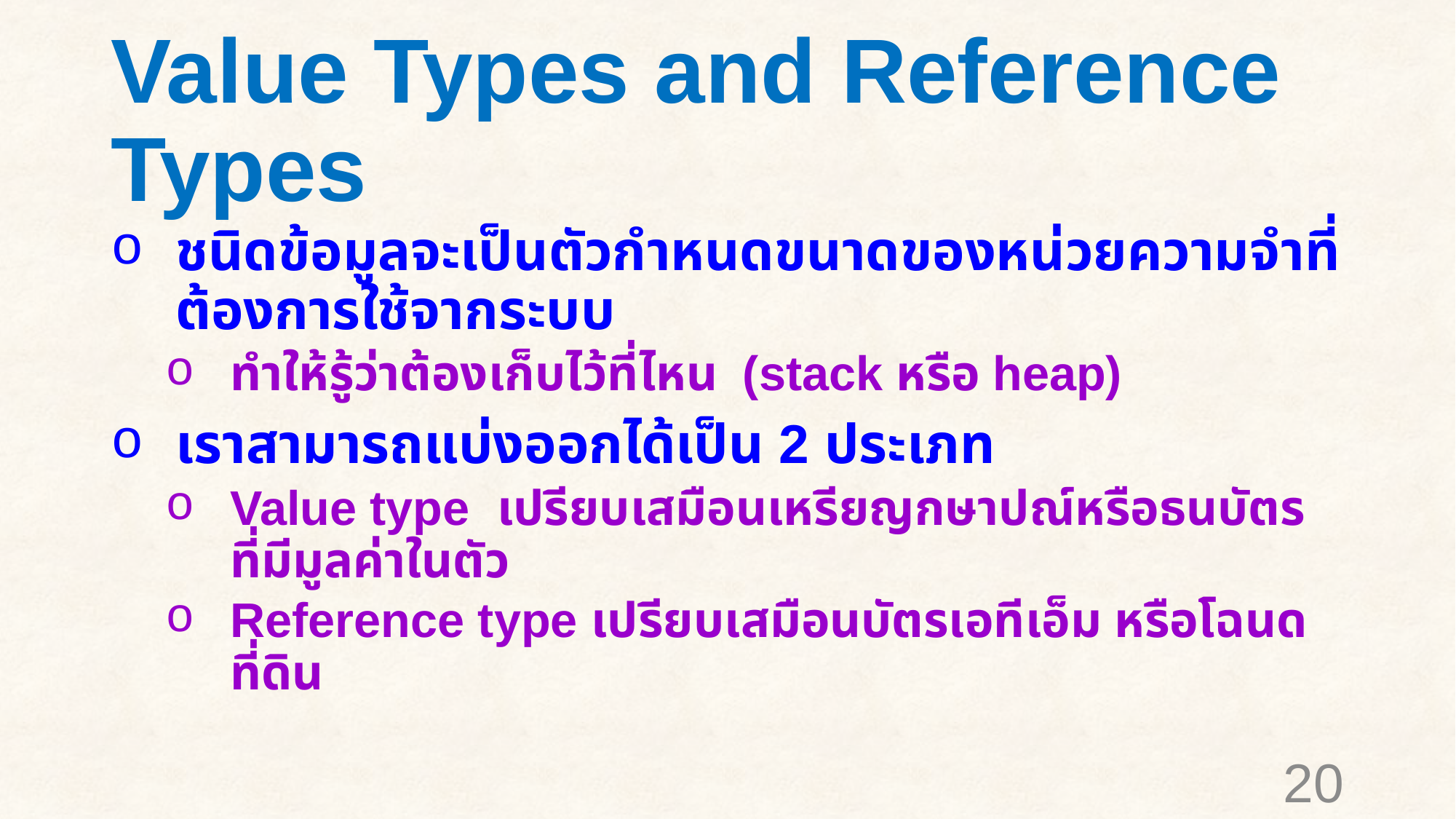

# Value Types and Reference Types
ชนิดข้อมูลจะเป็นตัวกำหนดขนาดของหน่วยความจำที่ต้องการใช้จากระบบ
ทำให้รู้ว่าต้องเก็บไว้ที่ไหน  (stack หรือ heap)
เราสามารถแบ่งออกได้เป็น 2 ประเภท
Value type  เปรียบเสมือนเหรียญกษาปณ์หรือธนบัตร ที่มีมูลค่าในตัว
Reference type เปรียบเสมือนบัตรเอทีเอ็ม หรือโฉนดที่ดิน

20